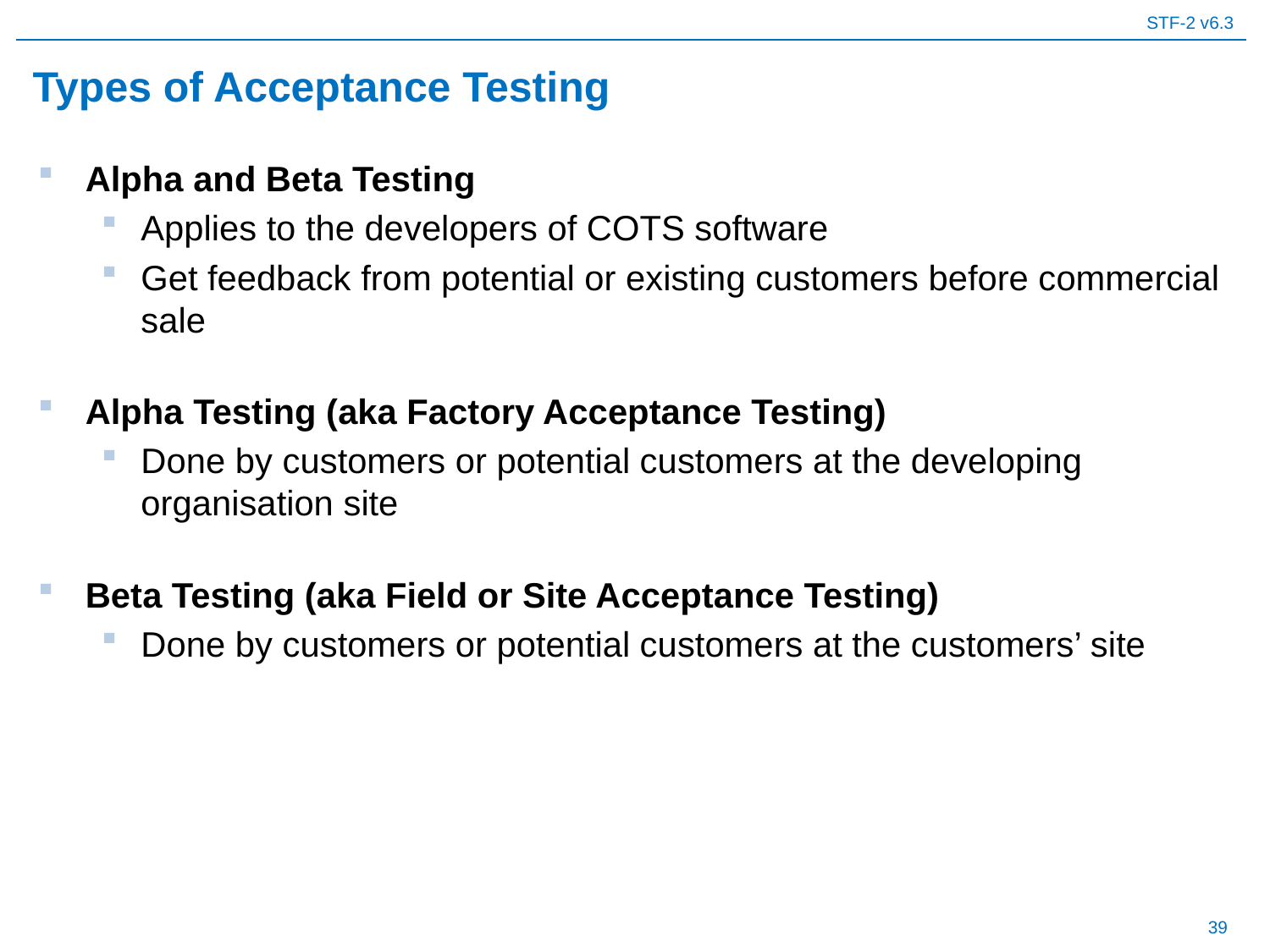

# Types of Acceptance Testing
Alpha and Beta Testing
Applies to the developers of COTS software
Get feedback from potential or existing customers before commercial sale
Alpha Testing (aka Factory Acceptance Testing)
Done by customers or potential customers at the developing organisation site
Beta Testing (aka Field or Site Acceptance Testing)
Done by customers or potential customers at the customers’ site